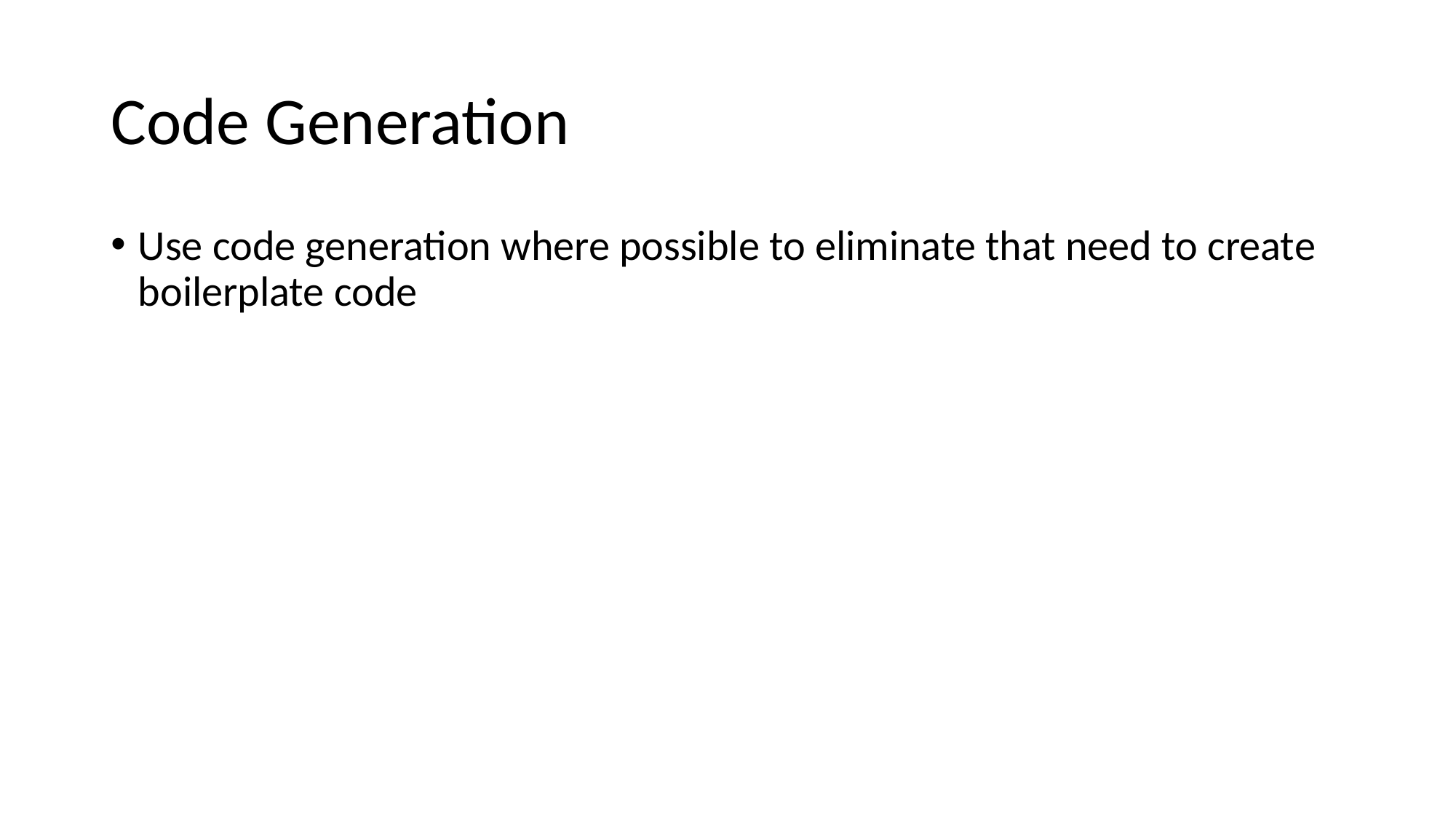

# Code Generation
Use code generation where possible to eliminate that need to create boilerplate code